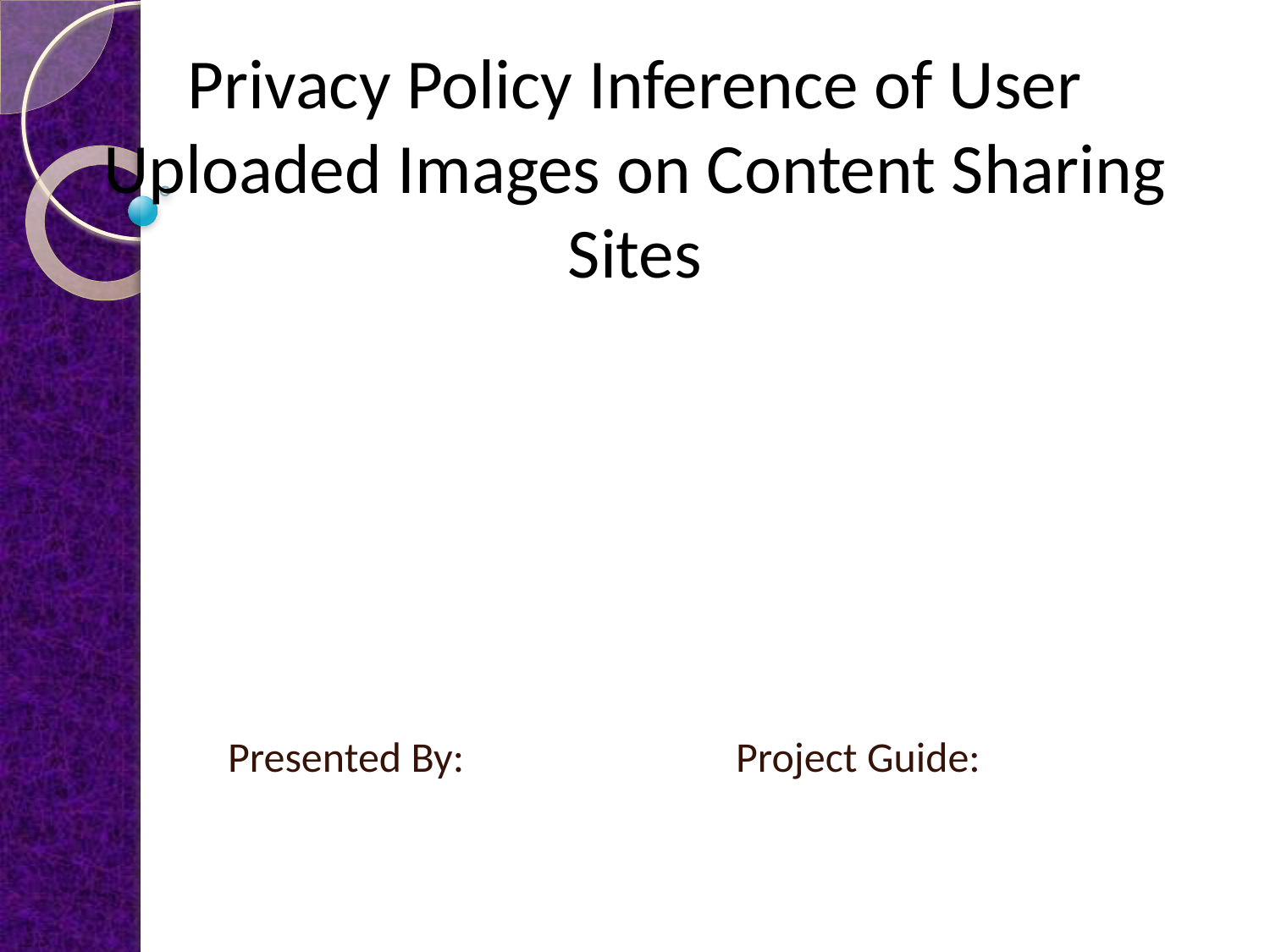

Privacy Policy Inference of User Uploaded Images on Content Sharing Sites
Presented By:			Project Guide: